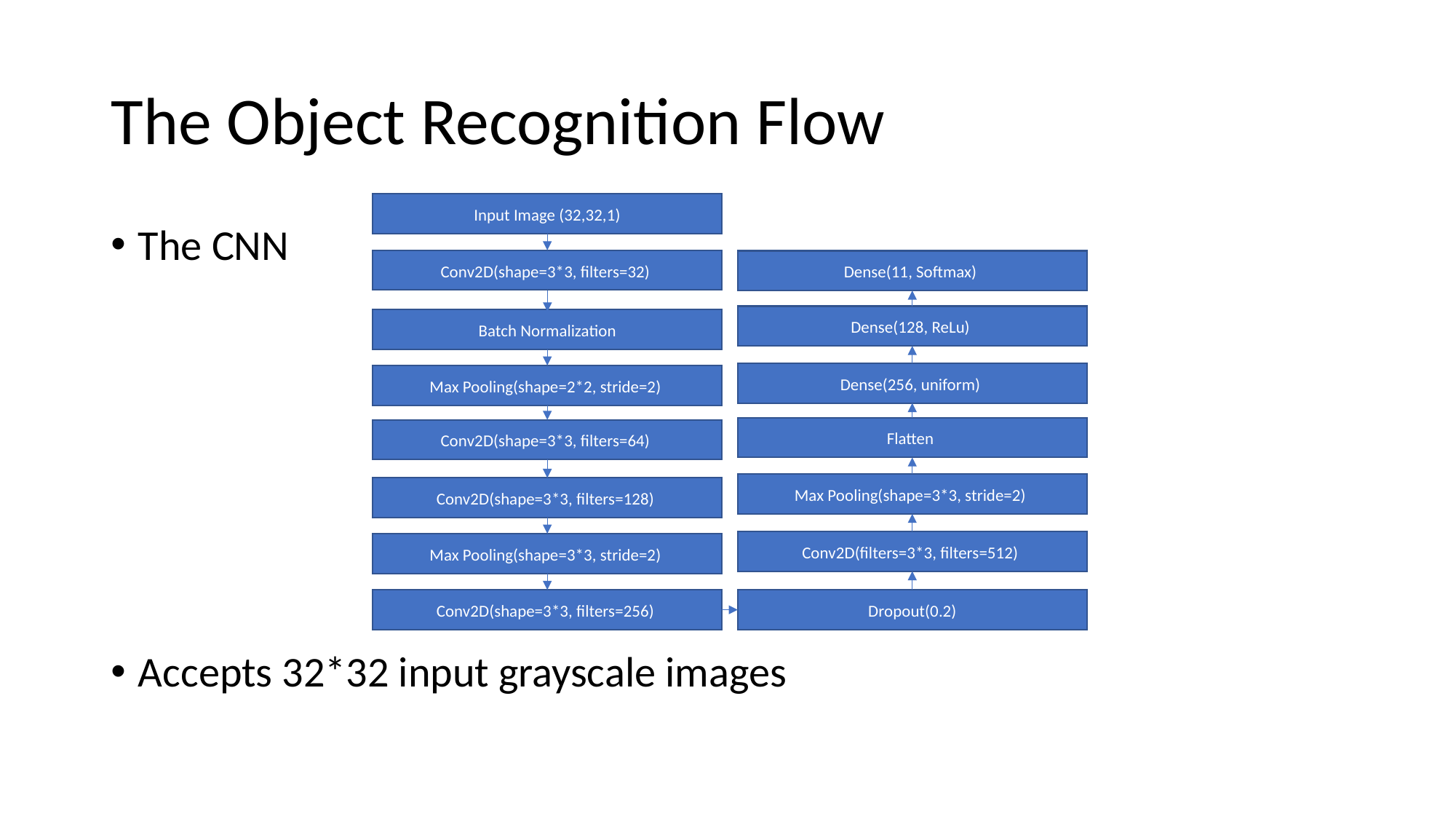

# The Object Recognition Flow

Input Image (32,32,1)
Conv2D(shape=3*3, filters=32)
Dense(11, Softmax)
Dense(128, ReLu)
Batch Normalization
Dense(256, uniform)
Max Pooling(shape=2*2, stride=2)
Flatten
Conv2D(shape=3*3, filters=64)
Max Pooling(shape=3*3, stride=2)
Conv2D(shape=3*3, filters=128)
Conv2D(filters=3*3, filters=512)
Max Pooling(shape=3*3, stride=2)
Conv2D(shape=3*3, filters=256)
Dropout(0.2)
The CNN

Accepts 32*32 input grayscale images